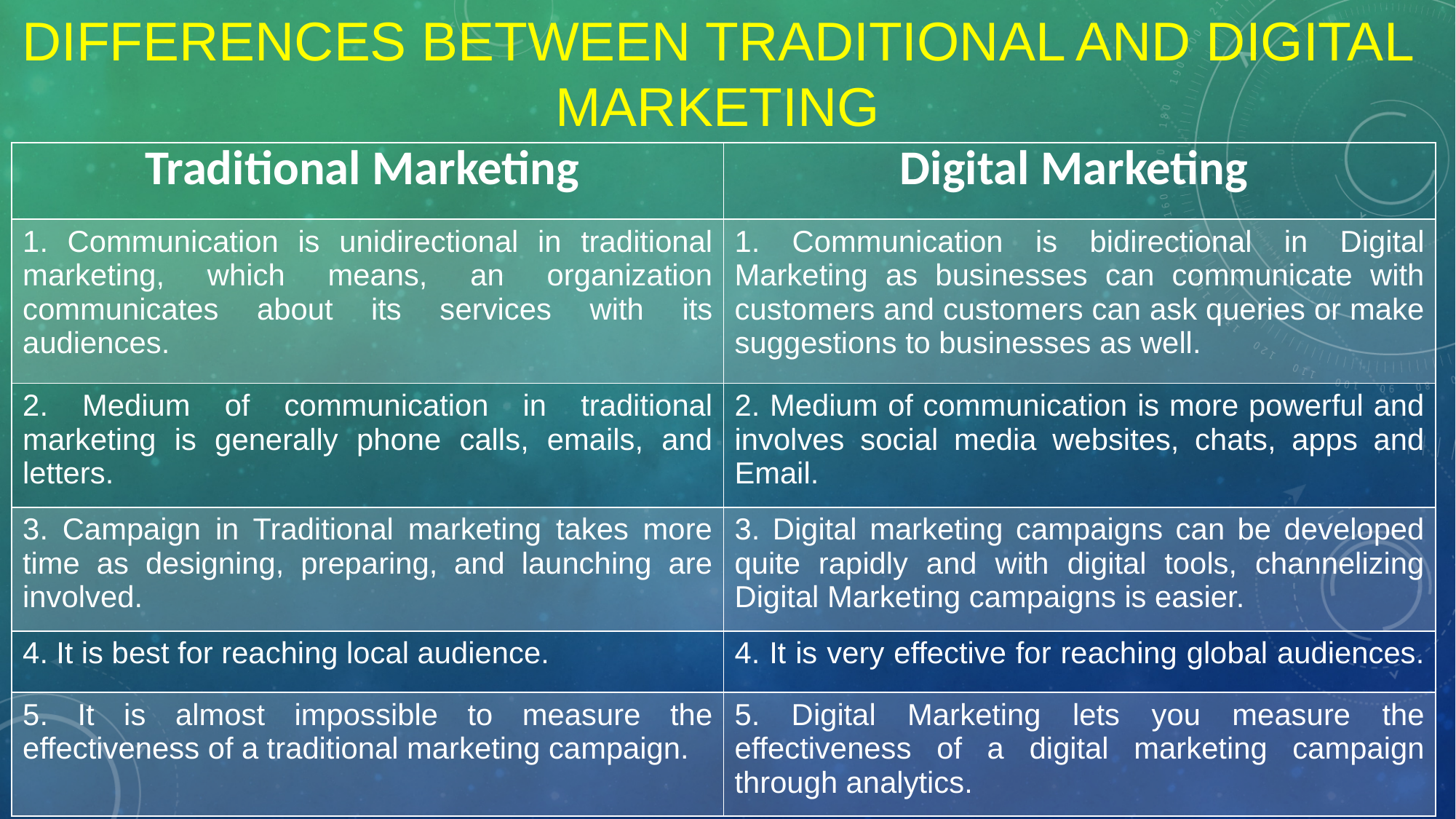

# Differences between traditional and digital marketing
| Traditional Marketing | Digital Marketing |
| --- | --- |
| 1. Communication is unidirectional in traditional marketing, which means, an organization communicates about its services with its audiences. | 1. Communication is bidirectional in Digital Marketing as businesses can communicate with customers and customers can ask queries or make suggestions to businesses as well. |
| 2. Medium of communication in traditional marketing is generally phone calls, emails, and letters. | 2. Medium of communication is more powerful and involves social media websites, chats, apps and Email. |
| 3. Campaign in Traditional marketing takes more time as designing, preparing, and launching are involved. | 3. Digital marketing campaigns can be developed quite rapidly and with digital tools, channelizing Digital Marketing campaigns is easier. |
| 4. It is best for reaching local audience. | 4. It is very effective for reaching global audiences. |
| 5. It is almost impossible to measure the effectiveness of a traditional marketing campaign. | 5. Digital Marketing lets you measure the effectiveness of a digital marketing campaign through analytics. |